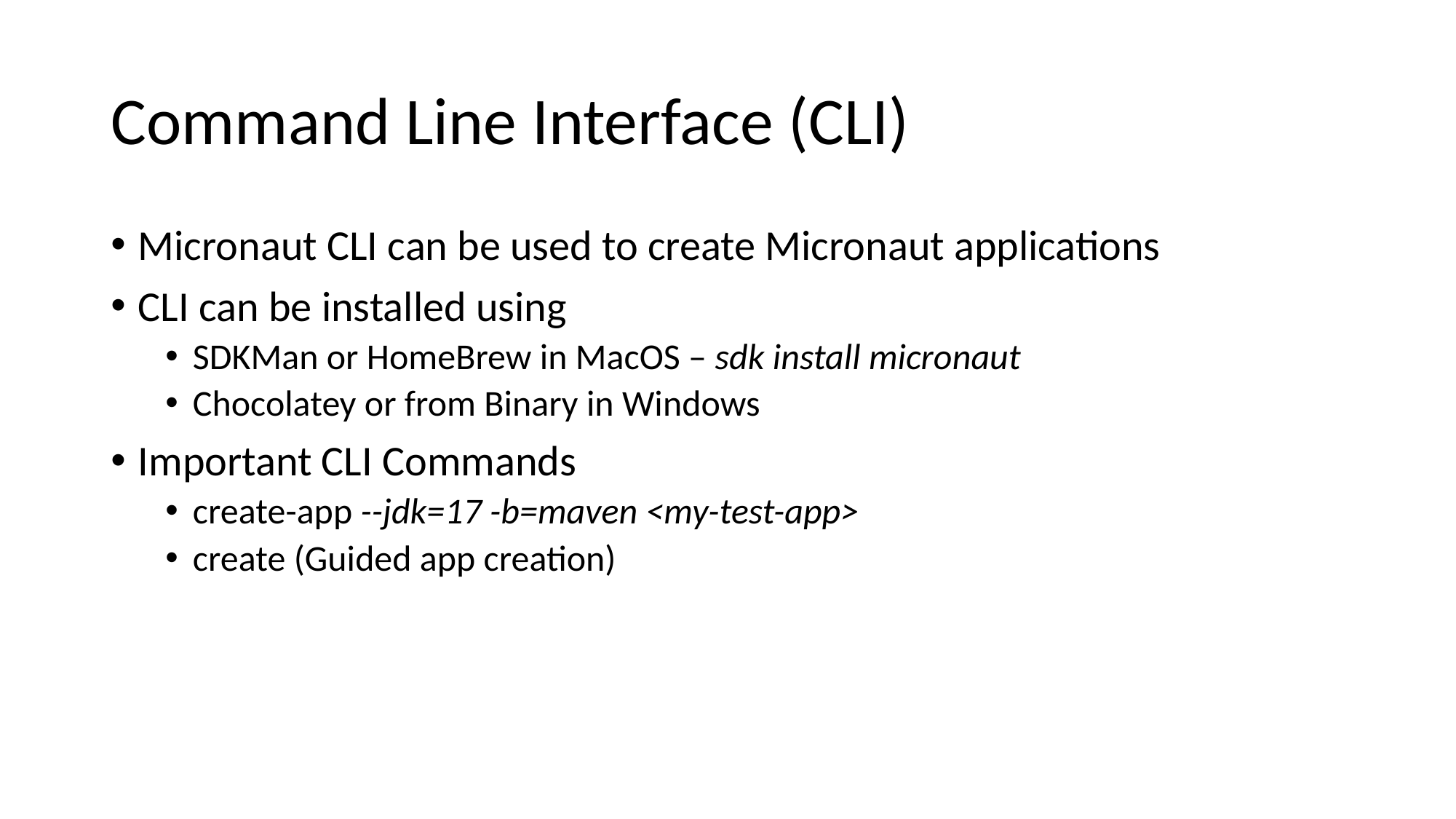

# Command Line Interface (CLI)
Micronaut CLI can be used to create Micronaut applications
CLI can be installed using
SDKMan or HomeBrew in MacOS – sdk install micronaut
Chocolatey or from Binary in Windows
Important CLI Commands
create-app --jdk=17 -b=maven <my-test-app>
create (Guided app creation)